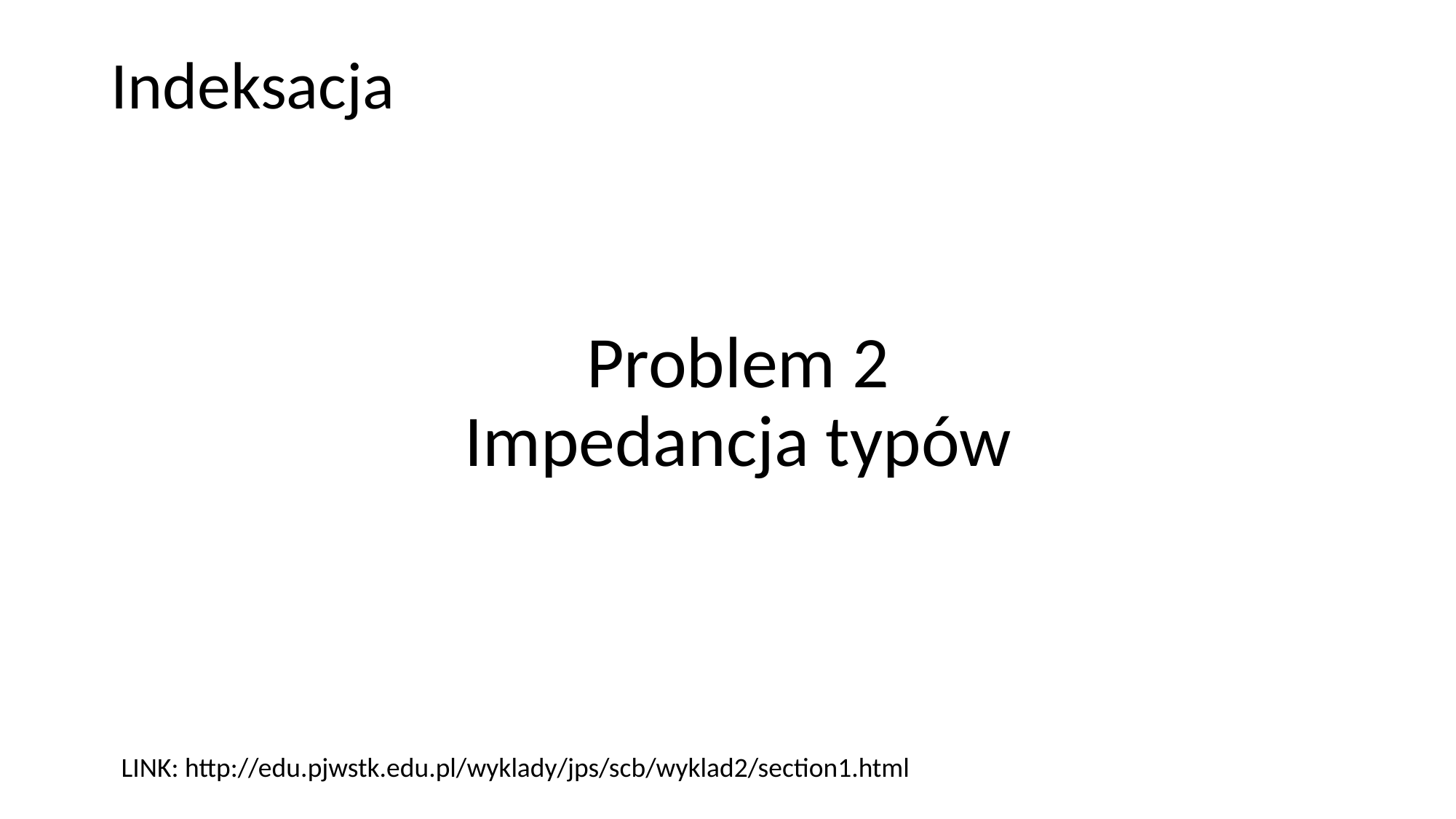

# Indeksacja
Problem 2
Impedancja typów
LINK: http://edu.pjwstk.edu.pl/wyklady/jps/scb/wyklad2/section1.html